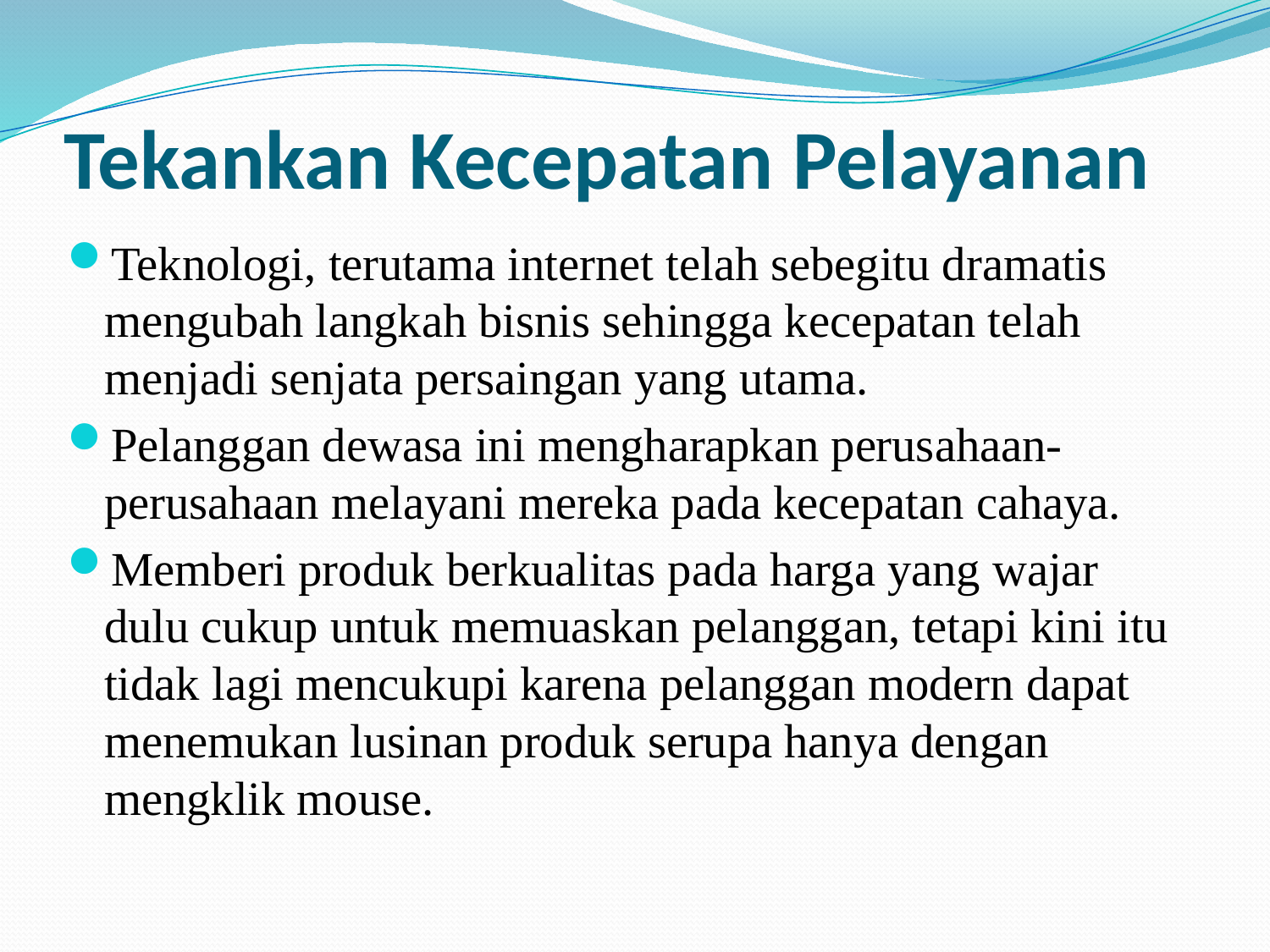

# Tekankan Kecepatan Pelayanan
Teknologi, terutama internet telah sebegitu dramatis mengubah langkah bisnis sehingga kecepatan telah menjadi senjata persaingan yang utama.
Pelanggan dewasa ini mengharapkan perusahaan-perusahaan melayani mereka pada kecepatan cahaya.
Memberi produk berkualitas pada harga yang wajar dulu cukup untuk memuaskan pelanggan, tetapi kini itu tidak lagi mencukupi karena pelanggan modern dapat menemukan lusinan produk serupa hanya dengan mengklik mouse.